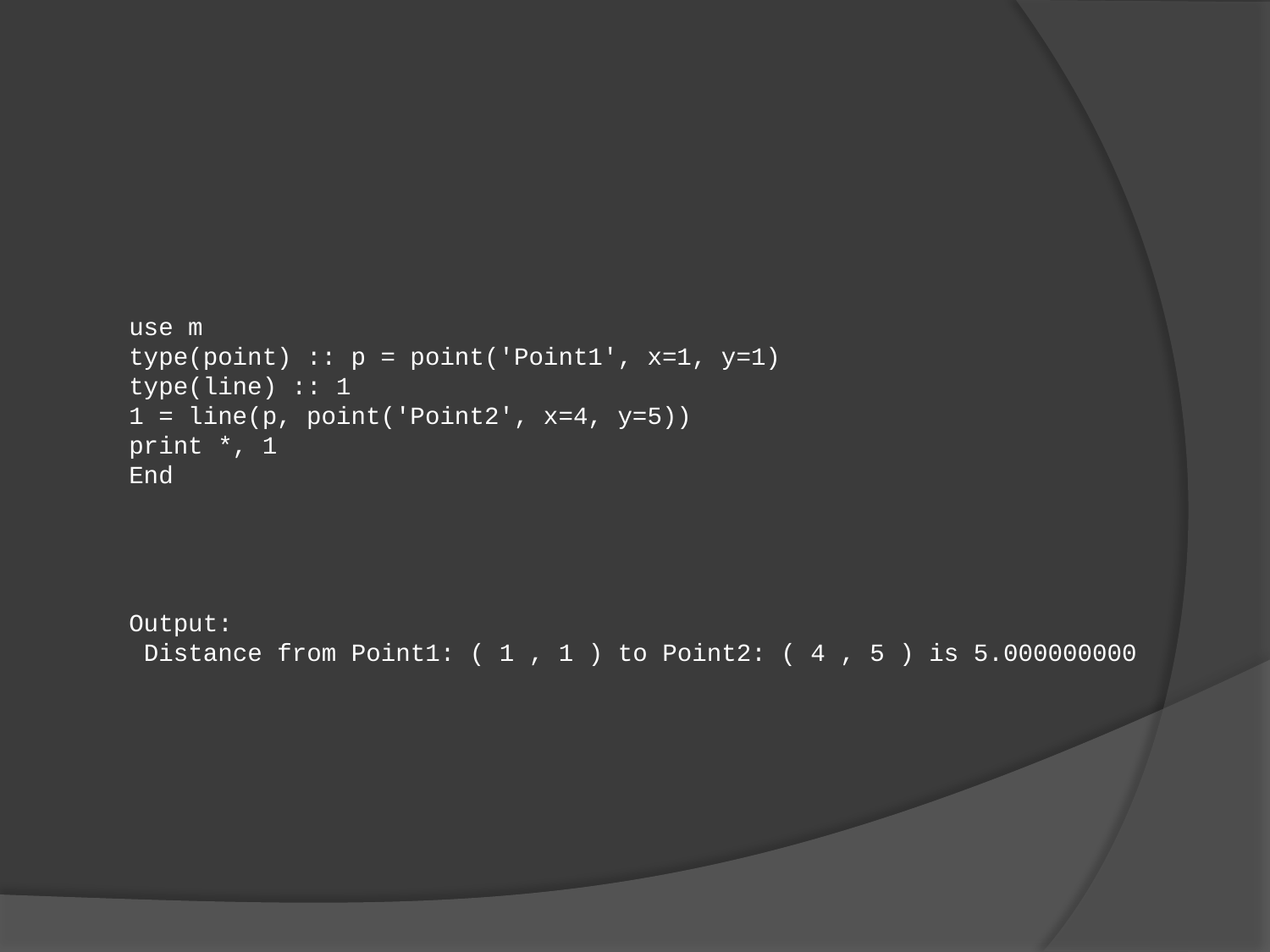

use m
type(point) :: p = point('Point1', x=1, y=1)
type(line) :: 1
1 = line(p, point('Point2', x=4, y=5))
print *, 1
End

Output:
 Distance from Point1: ( 1 , 1 ) to Point2: ( 4 , 5 ) is 5.000000000